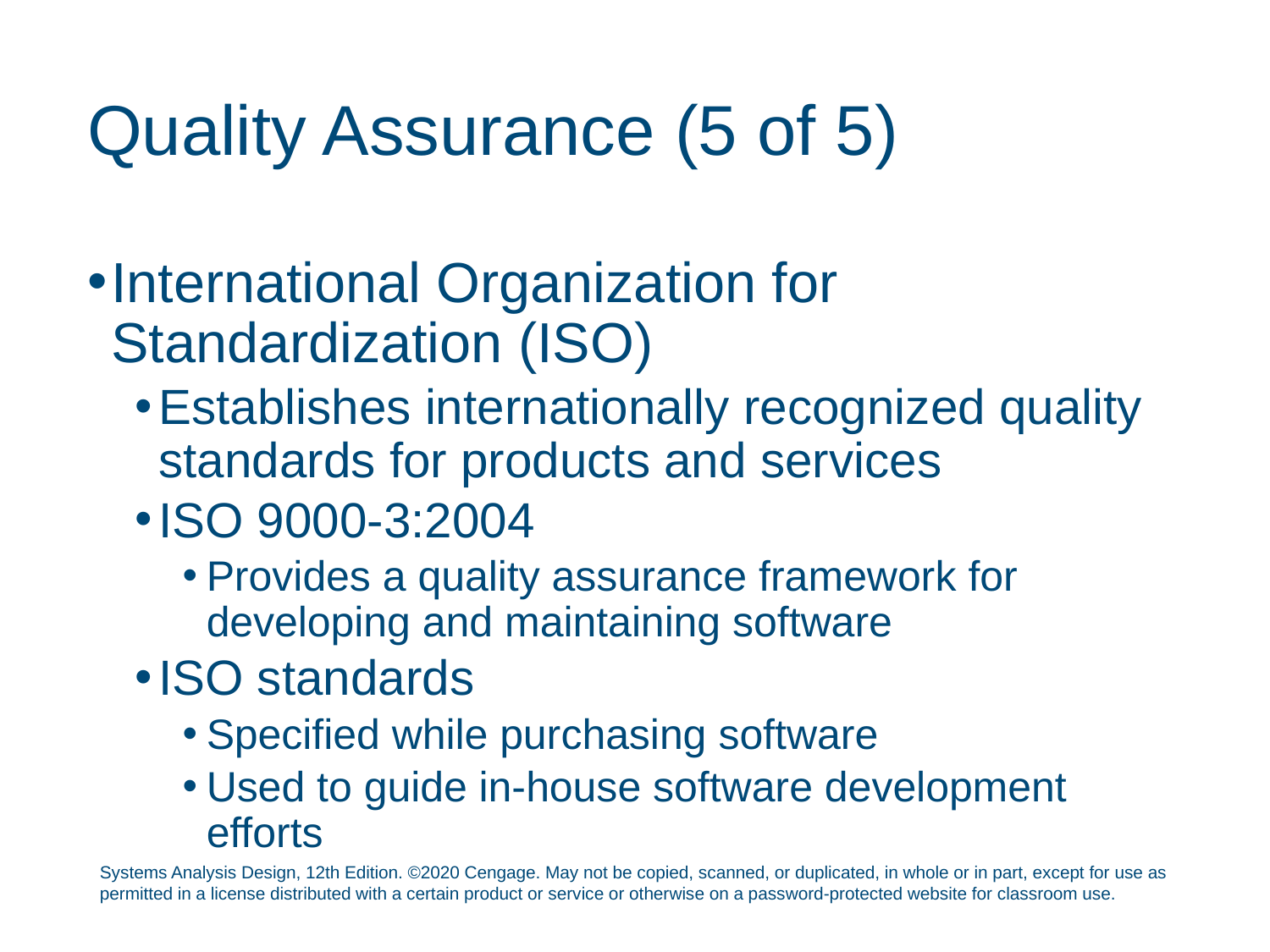

# Quality Assurance (5 of 5)
International Organization for Standardization (ISO)
Establishes internationally recognized quality standards for products and services
ISO 9000-3:2004
Provides a quality assurance framework for developing and maintaining software
ISO standards
Specified while purchasing software
Used to guide in-house software development efforts
Systems Analysis Design, 12th Edition. ©2020 Cengage. May not be copied, scanned, or duplicated, in whole or in part, except for use as permitted in a license distributed with a certain product or service or otherwise on a password-protected website for classroom use.